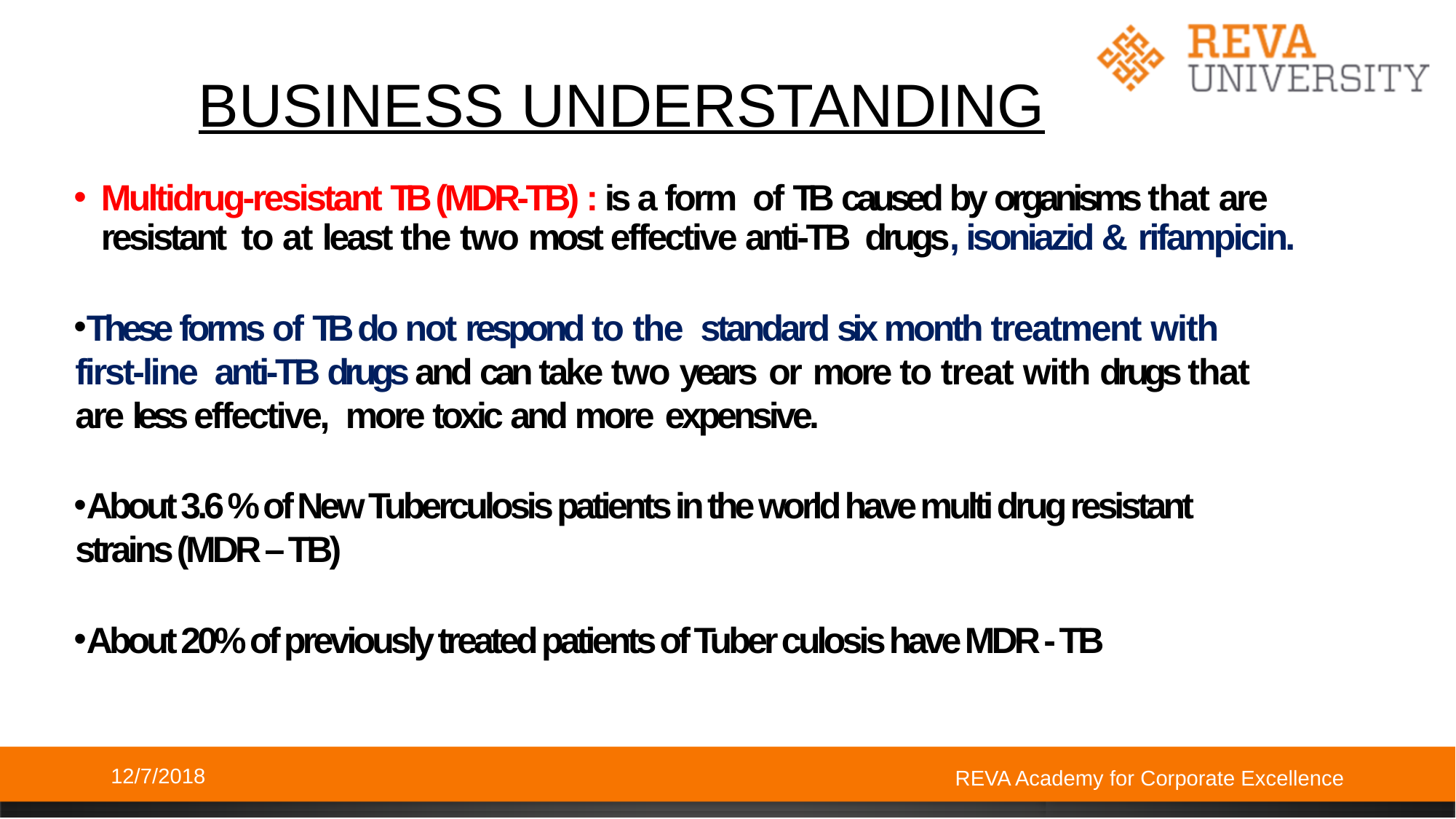

# BUSINESS UNDERSTANDING
Multidrug-resistant TB (MDR-TB) : is a form  of TB  caused by organisms that are resistant  to at least the two most effective anti-TB  drugs, isoniazid & rifampicin.

These forms of TB do not respond to the  standard six month treatment with first-line  anti-TB drugs and can take two years or more to treat with drugs that are less effective,  more toxic and more expensive.

About 3.6 % of New Tuberculosis patients in the world have multi drug resistant strains (MDR – TB)

About 20% of previously treated patients of Tuber culosis have MDR - TB

12/7/2018
REVA Academy for Corporate Excellence